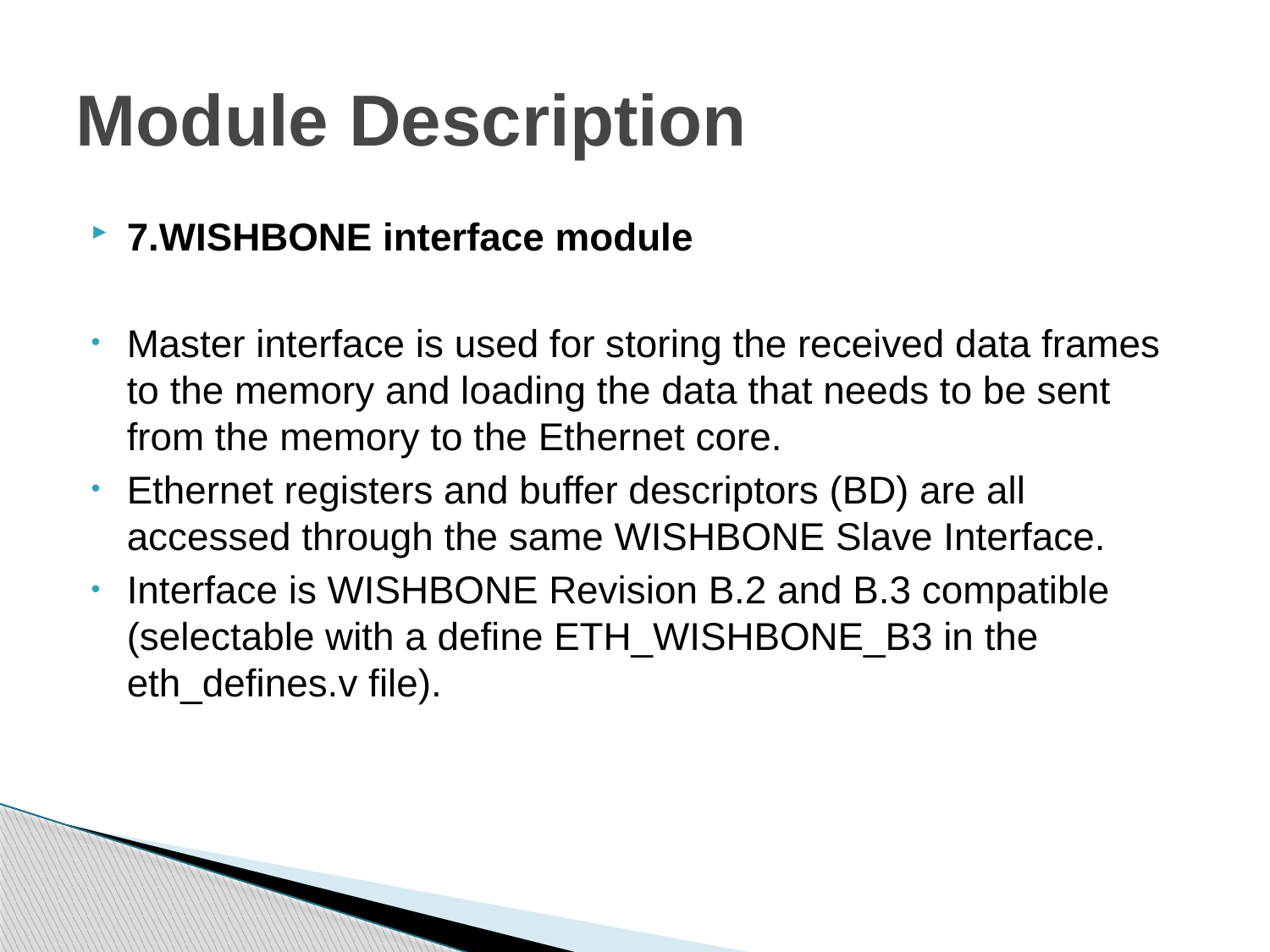

# Module Description
7.WISHBONE interface module

Master interface is used for storing the received data frames to the memory and loading the data that needs to be sent from the memory to the Ethernet core.
Ethernet registers and buffer descriptors (BD) are all accessed through the same WISHBONE Slave Interface.
Interface is WISHBONE Revision B.2 and B.3 compatible (selectable with a define ETH_WISHBONE_B3 in the eth_defines.v file).